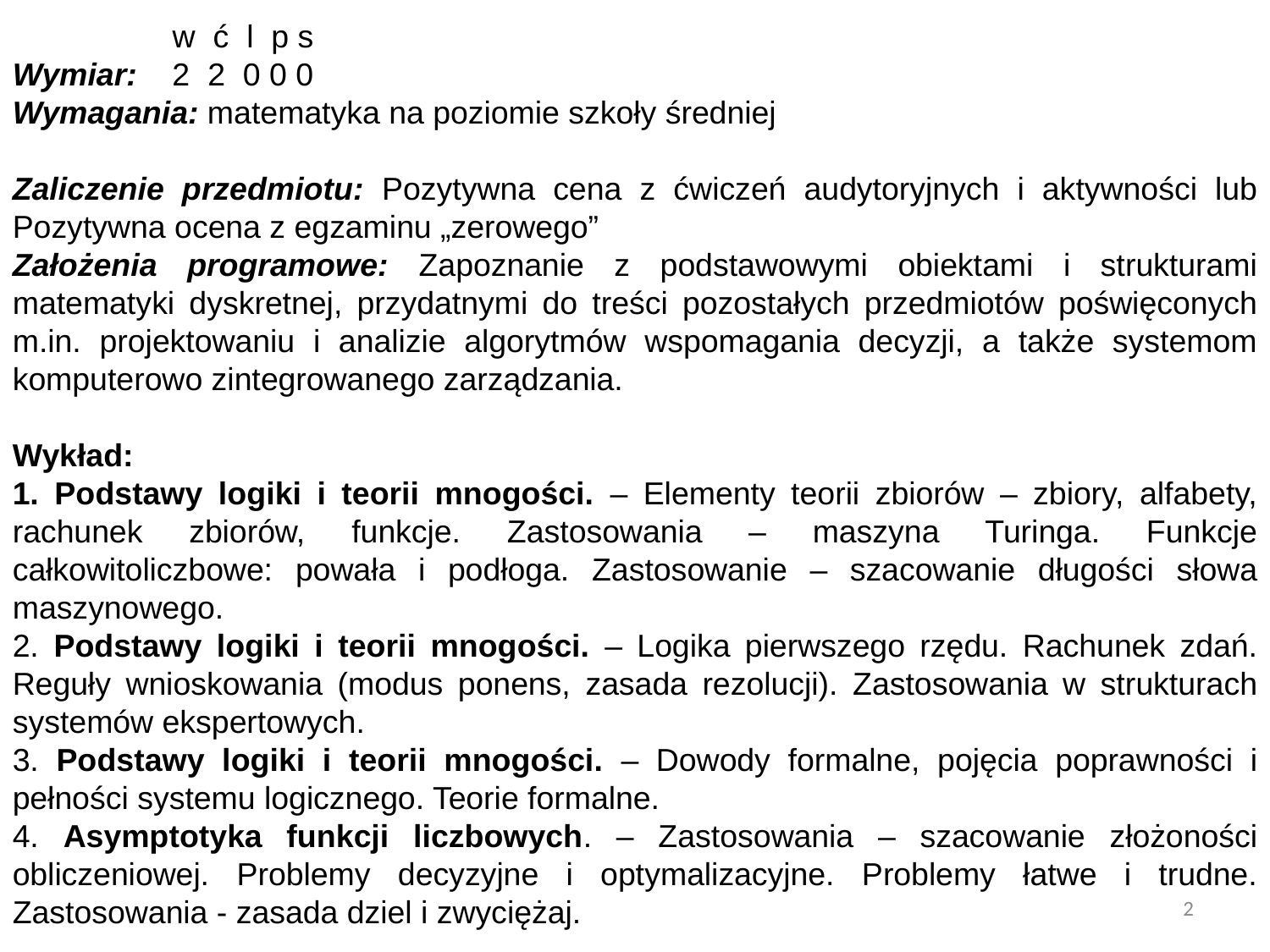

w  ć  l  p s
Wymiar:    2  2  0 0 0
Wymagania: matematyka na poziomie szkoły średniej

Zaliczenie przedmiotu: Pozytywna cena z ćwiczeń audytoryjnych i aktywności lub Pozytywna ocena z egzaminu „zerowego”
Założenia programowe: Zapoznanie z podstawowymi obiektami i strukturami matematyki dyskretnej, przydatnymi do treści pozostałych przedmiotów poświęconych m.in. projektowaniu i analizie algorytmów wspomagania decyzji, a także systemom komputerowo zintegrowanego zarządzania.

Wykład:
1. Podstawy logiki i teorii mnogości. – Elementy teorii zbiorów – zbiory, alfabety, rachunek zbiorów, funkcje. Zastosowania – maszyna Turinga. Funkcje całkowitoliczbowe: powała i podłoga. Zastosowanie – szacowanie długości słowa maszynowego.
2. Podstawy logiki i teorii mnogości. – Logika pierwszego rzędu. Rachunek zdań. Reguły wnioskowania (modus ponens, zasada rezolucji). Zastosowania w strukturach systemów ekspertowych.
3. Podstawy logiki i teorii mnogości. – Dowody formalne, pojęcia poprawności i pełności systemu logicznego. Teorie formalne.
4. Asymptotyka funkcji liczbowych. – Zastosowania – szacowanie złożoności obliczeniowej. Problemy decyzyjne i optymalizacyjne. Problemy łatwe i trudne. Zastosowania - zasada dziel i zwyciężaj.
2